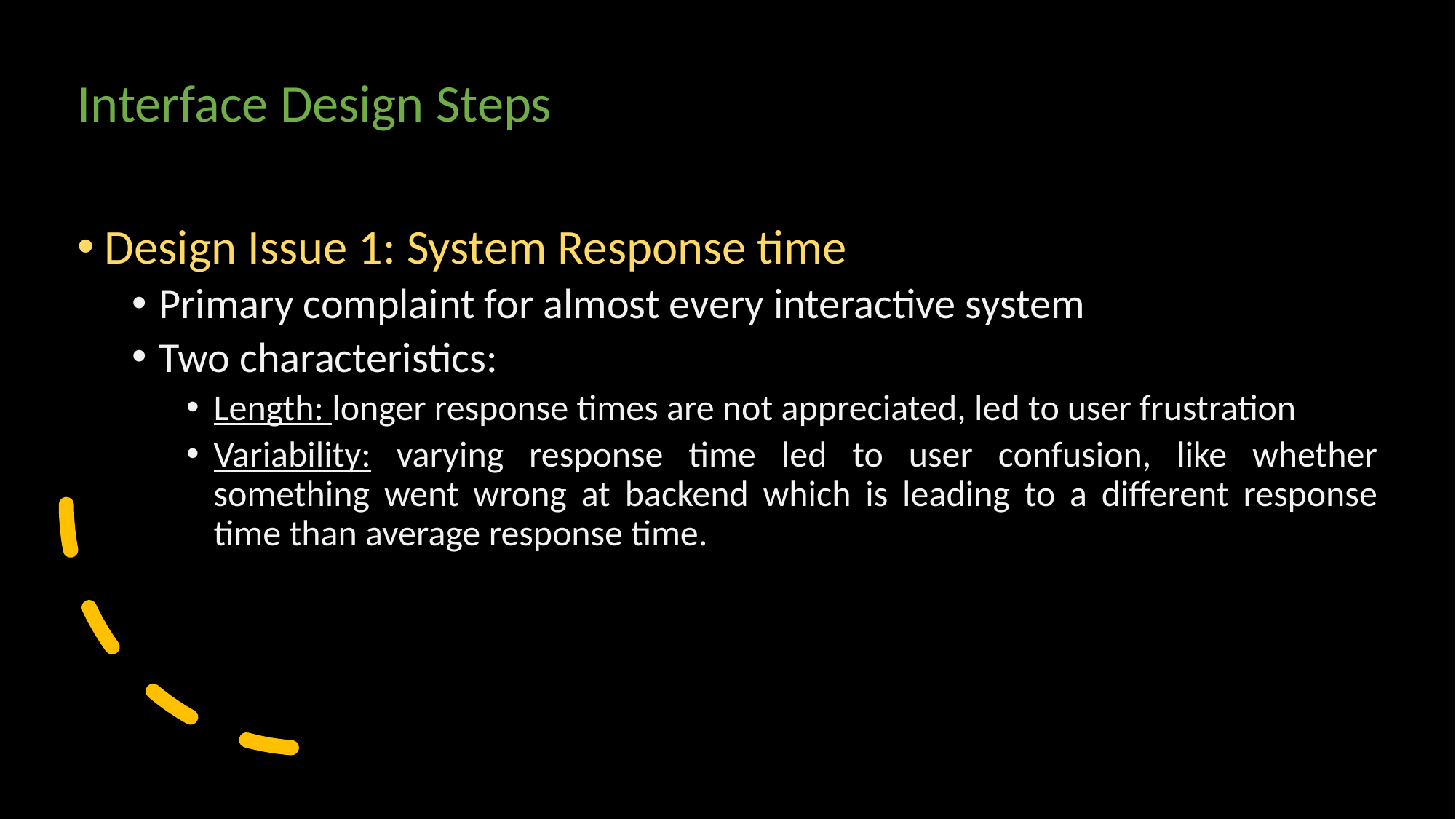

# Interface Design Steps
Design Issue 1: System Response time
Primary complaint for almost every interactive system
Two characteristics:
Length: longer response times are not appreciated, led to user frustration
Variability: varying response time led to user confusion, like whether something went wrong at backend which is leading to a different response time than average response time.